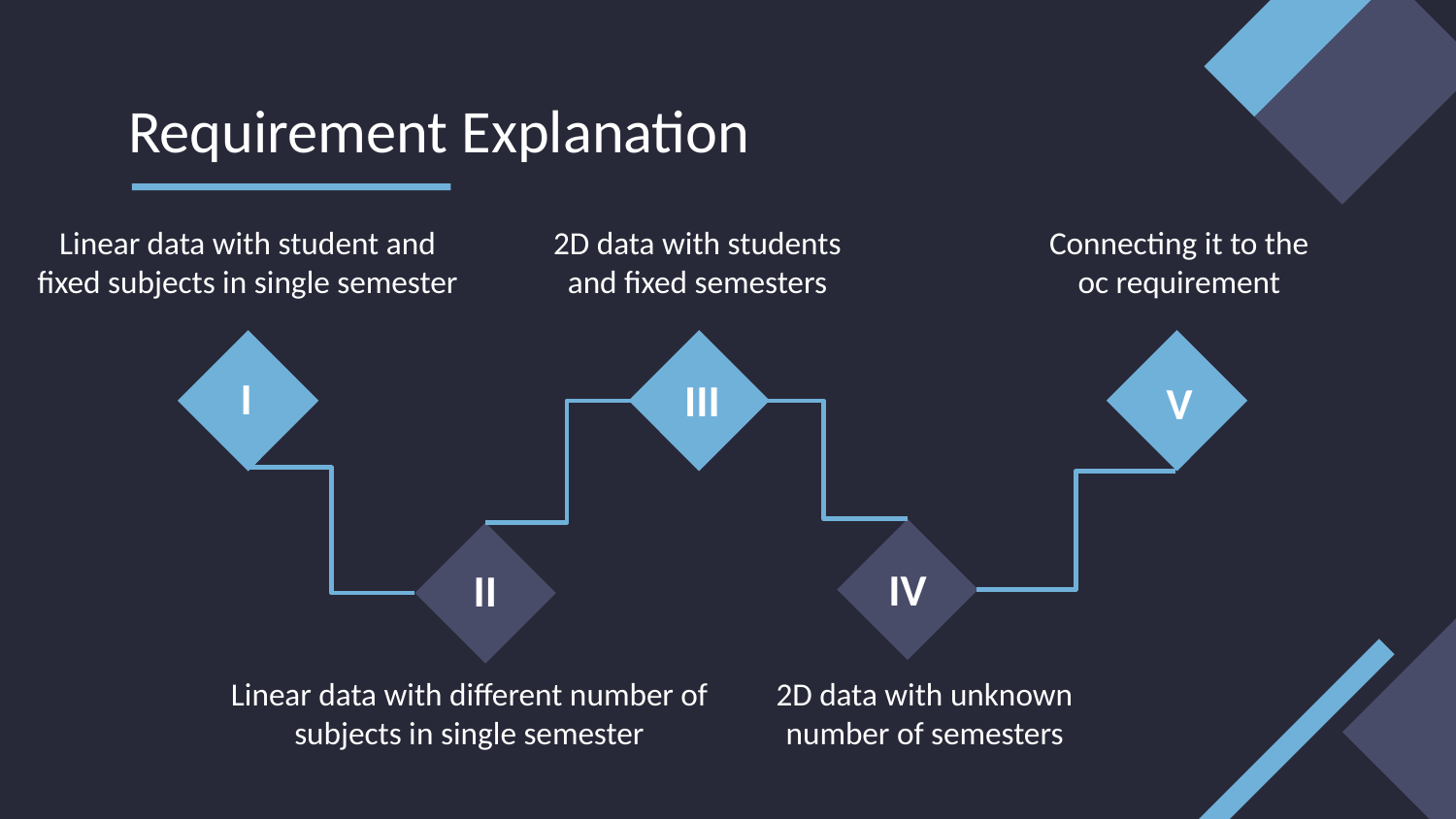

# Requirement Explanation
2D data with students and fixed semesters
Connecting it to the oc requirement
Linear data with student and fixed subjects in single semester

I
III
V

IV
II
Linear data with different number of subjects in single semester
2D data with unknown number of semesters